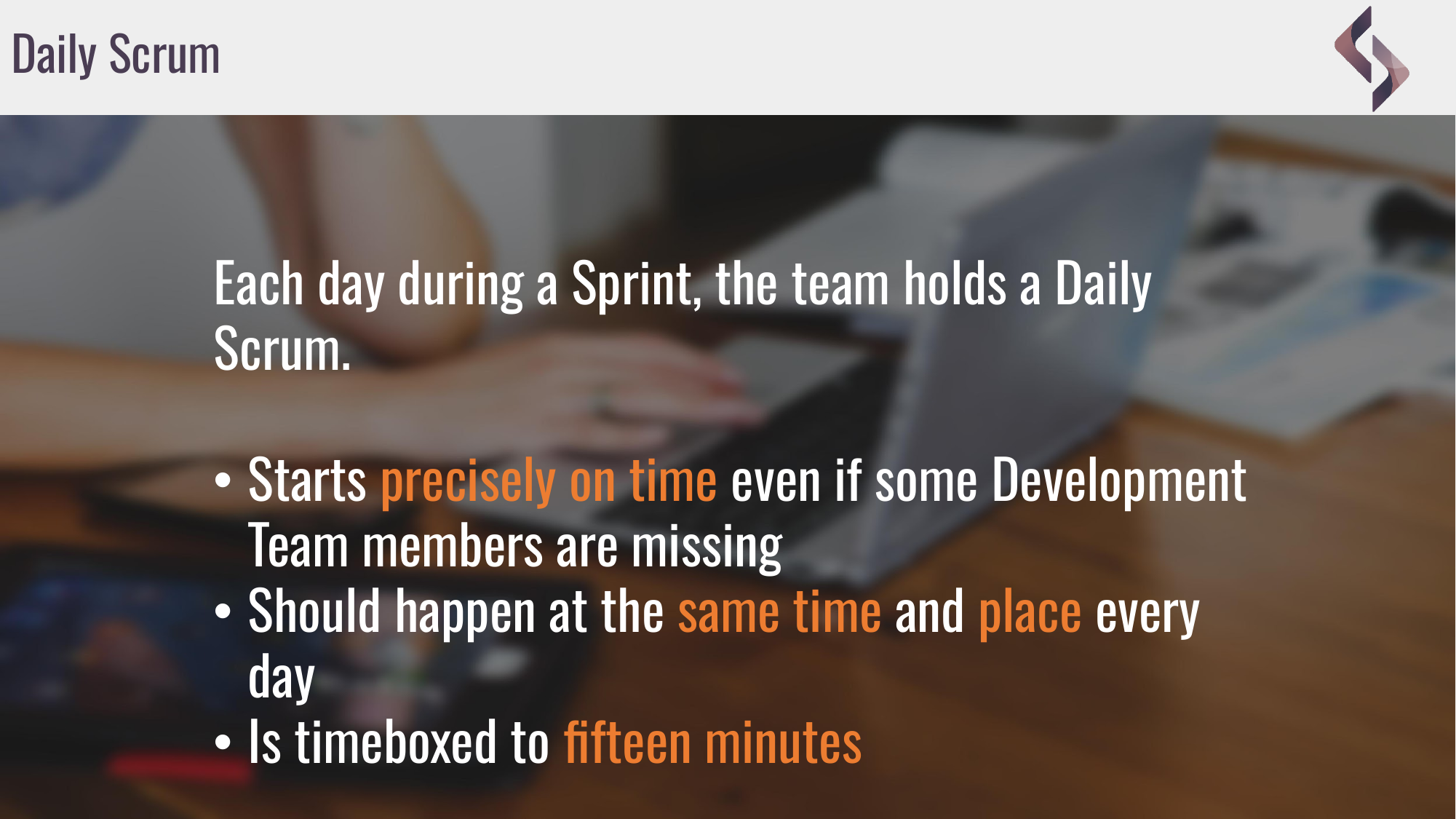

# Daily Scrum
Each day during a Sprint, the team holds a Daily Scrum.

Starts precisely on time even if some Development Team members are missing
Should happen at the same time and place every day
Is timeboxed to fifteen minutes